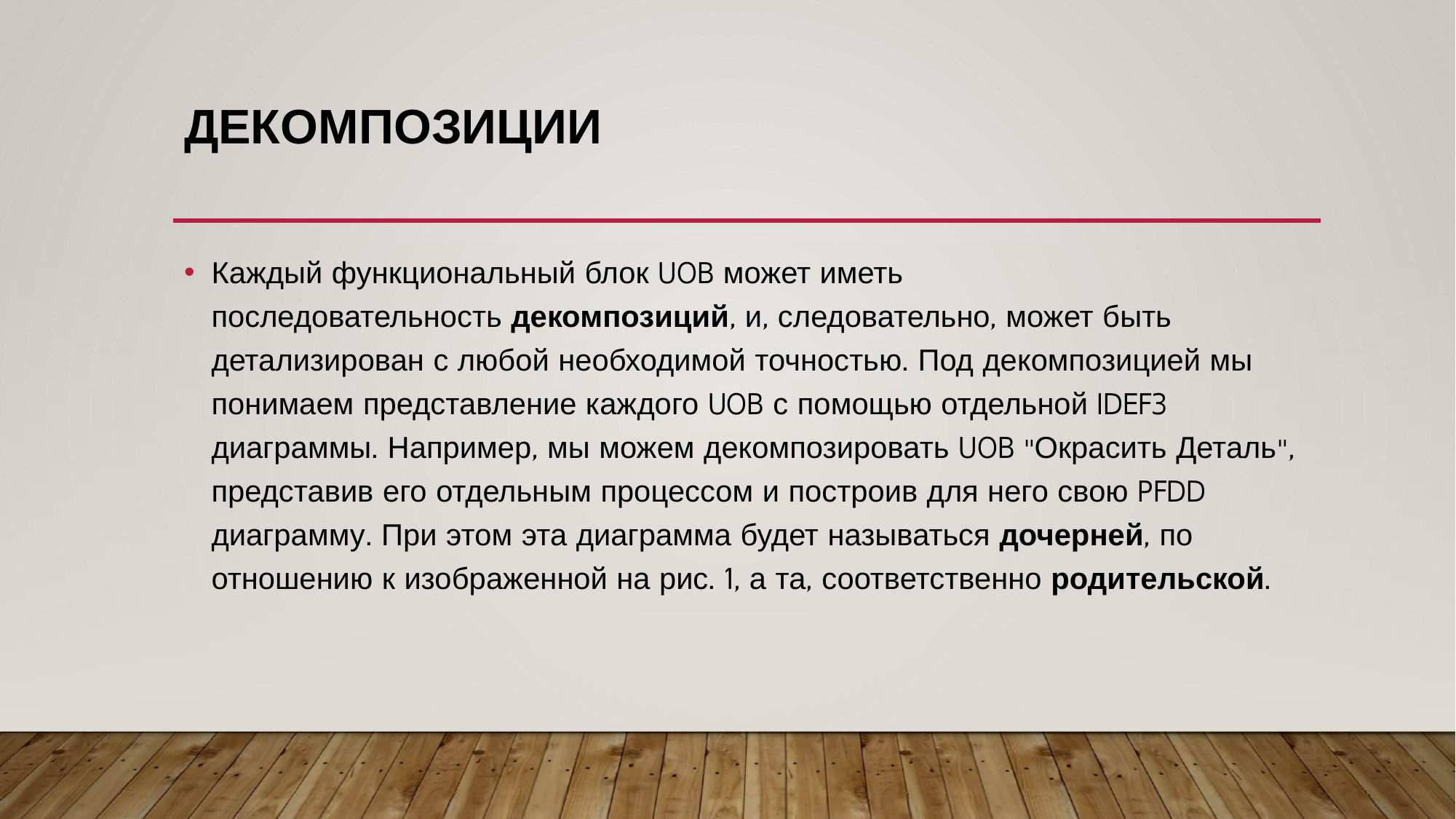

# декомпозиции
Каждый функциональный блок UOB может иметь последовательность декомпозиций, и, следовательно, может быть детализирован с любой необходимой точностью. Под декомпозицией мы понимаем представление каждого UOB с помощью отдельной IDEF3 диаграммы. Например, мы можем декомпозировать UOB "Окрасить Деталь", представив его отдельным процессом и построив для него свою PFDD диаграмму. При этом эта диаграмма будет называться дочерней, по отношению к изображенной на рис. 1, а та, соответственно родительской.